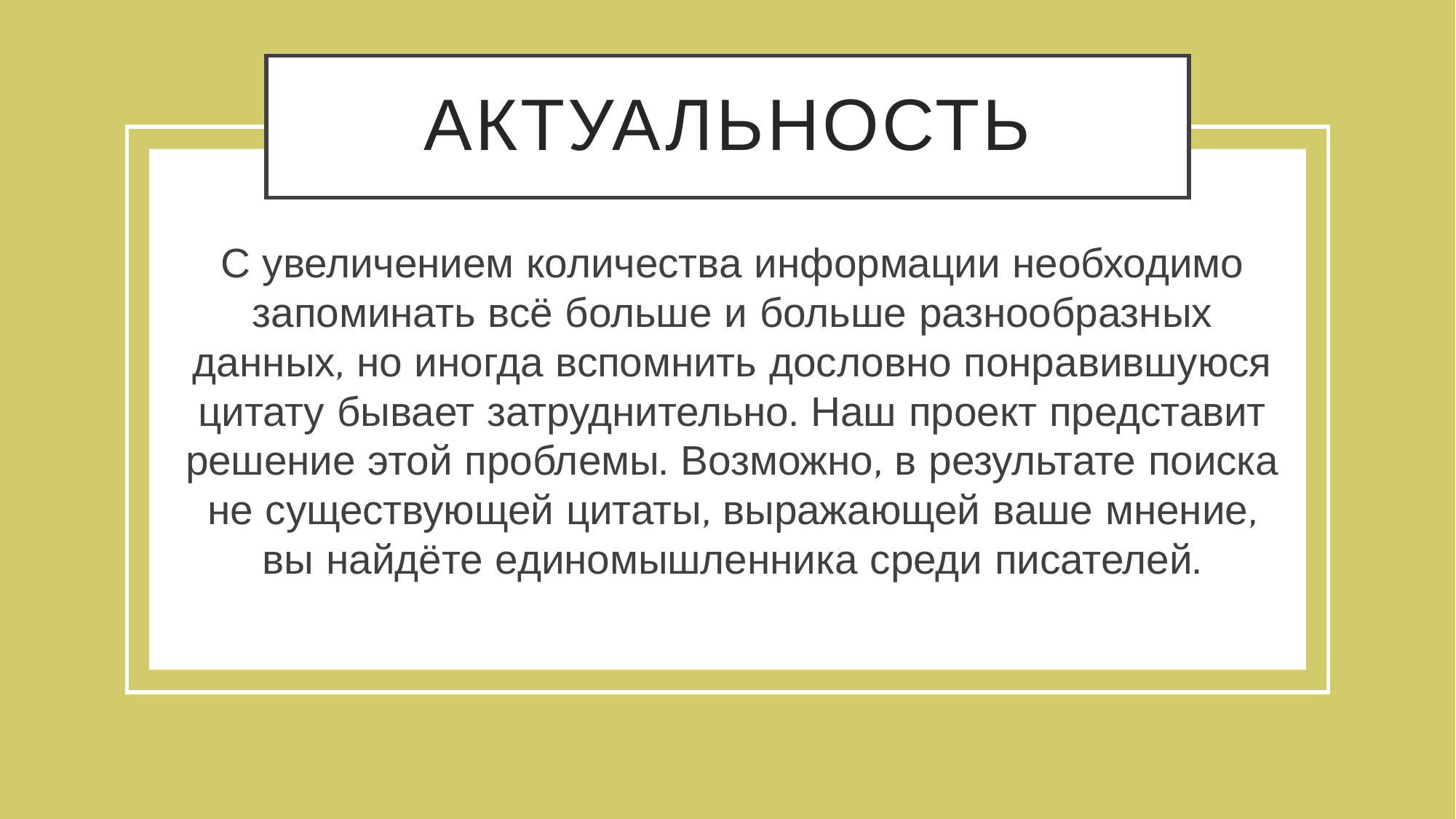

# Актуальность

С увеличением количества информации необходимо запоминать всё больше и больше разнообразных данных, но иногда вспомнить дословно понравившуюся цитату бывает затруднительно. Наш проект представит решение этой проблемы. Возможно, в результате поиска не существующей цитаты, выражающей ваше мнение, вы найдёте единомышленника среди писателей.